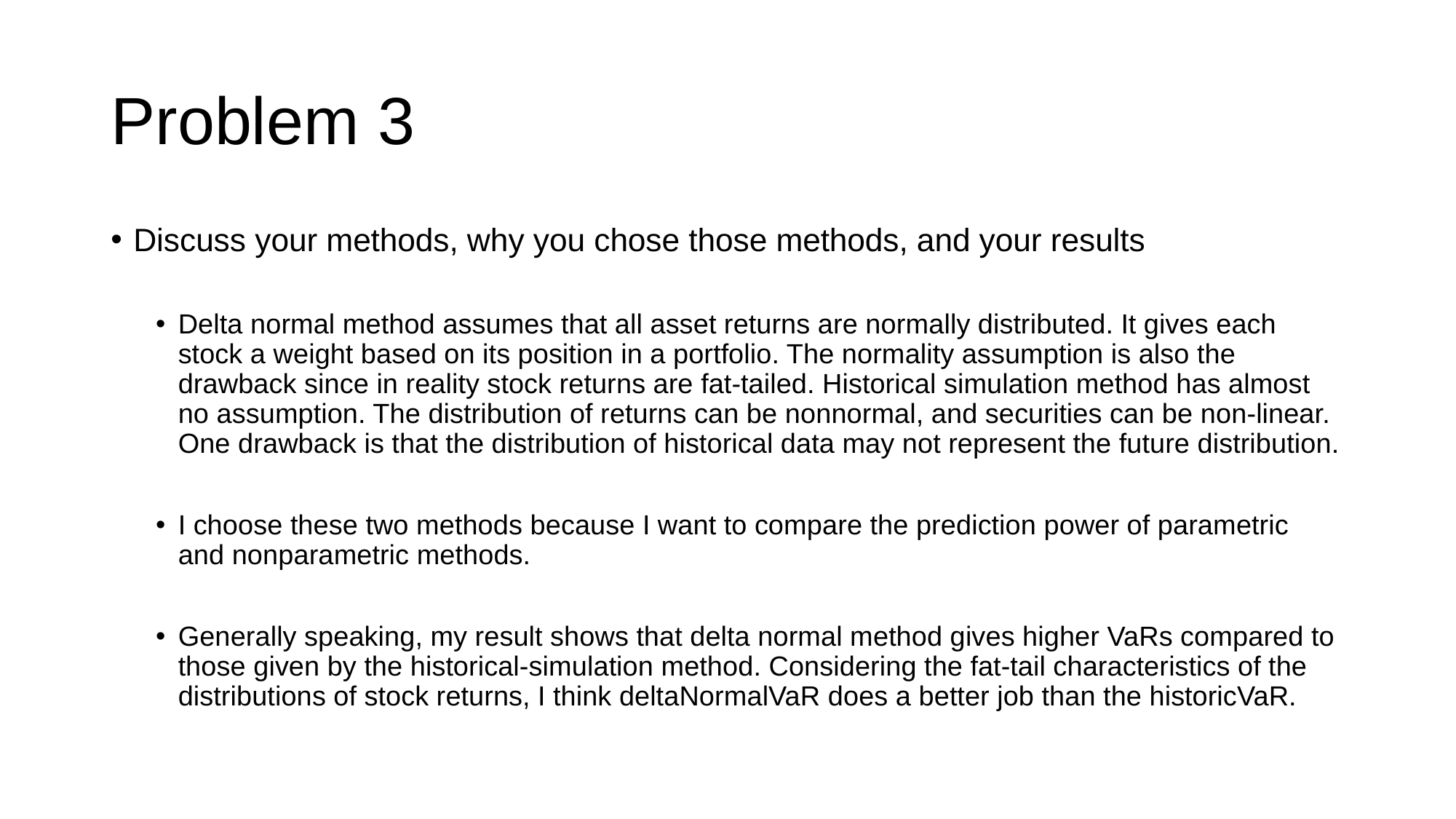

# Problem 3
Discuss your methods, why you chose those methods, and your results

Delta normal method assumes that all asset returns are normally distributed. It gives each stock a weight based on its position in a portfolio. The normality assumption is also the drawback since in reality stock returns are fat-tailed. Historical simulation method has almost no assumption. The distribution of returns can be nonnormal, and securities can be non-linear. One drawback is that the distribution of historical data may not represent the future distribution.

I choose these two methods because I want to compare the prediction power of parametric and nonparametric methods.

Generally speaking, my result shows that delta normal method gives higher VaRs compared to those given by the historical-simulation method. Considering the fat-tail characteristics of the distributions of stock returns, I think deltaNormalVaR does a better job than the historicVaR.